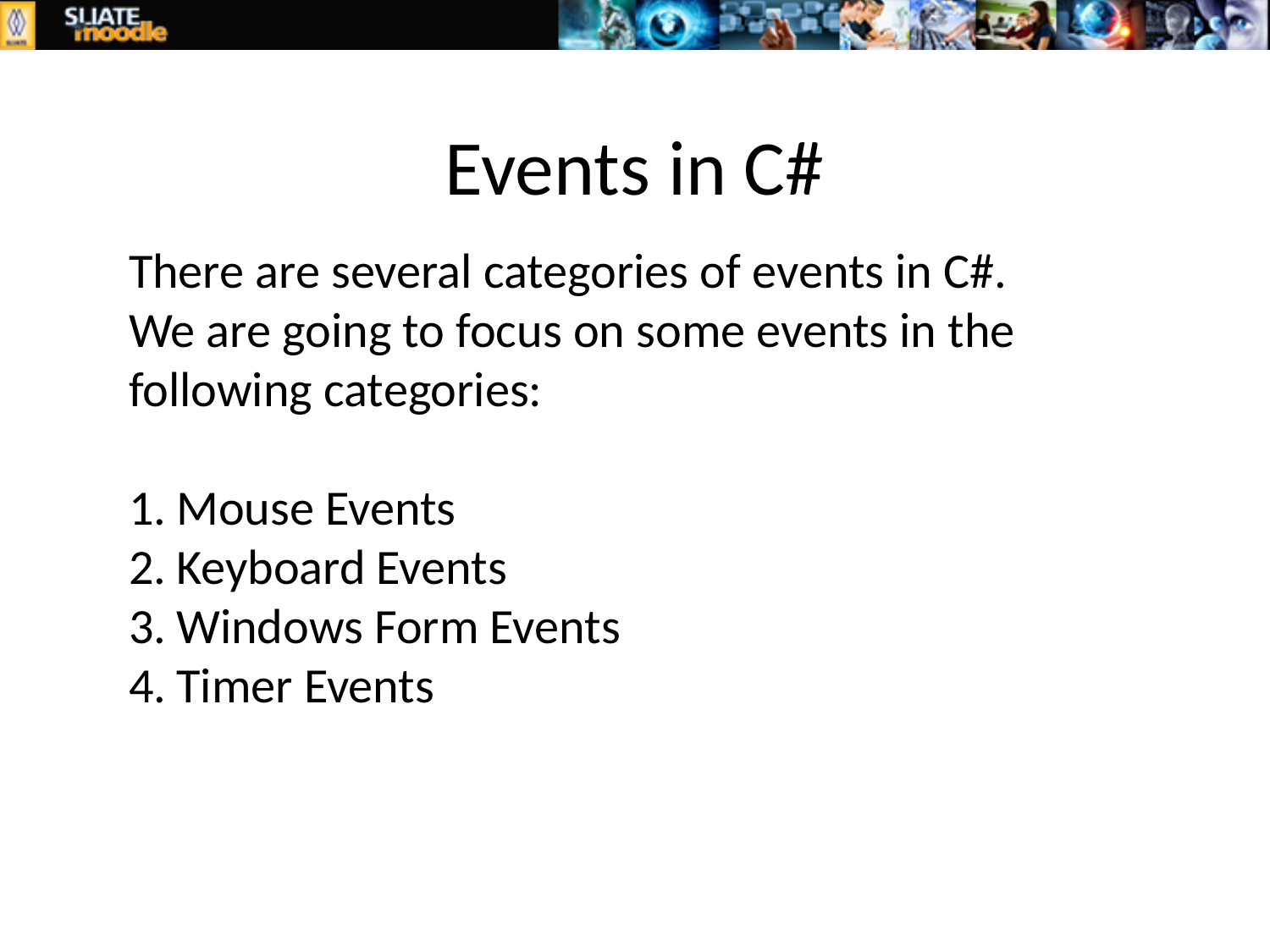

# Events in C#
There are several categories of events in C#.
We are going to focus on some events in the following categories:

Mouse Events
Keyboard Events
Windows Form Events
Timer Events